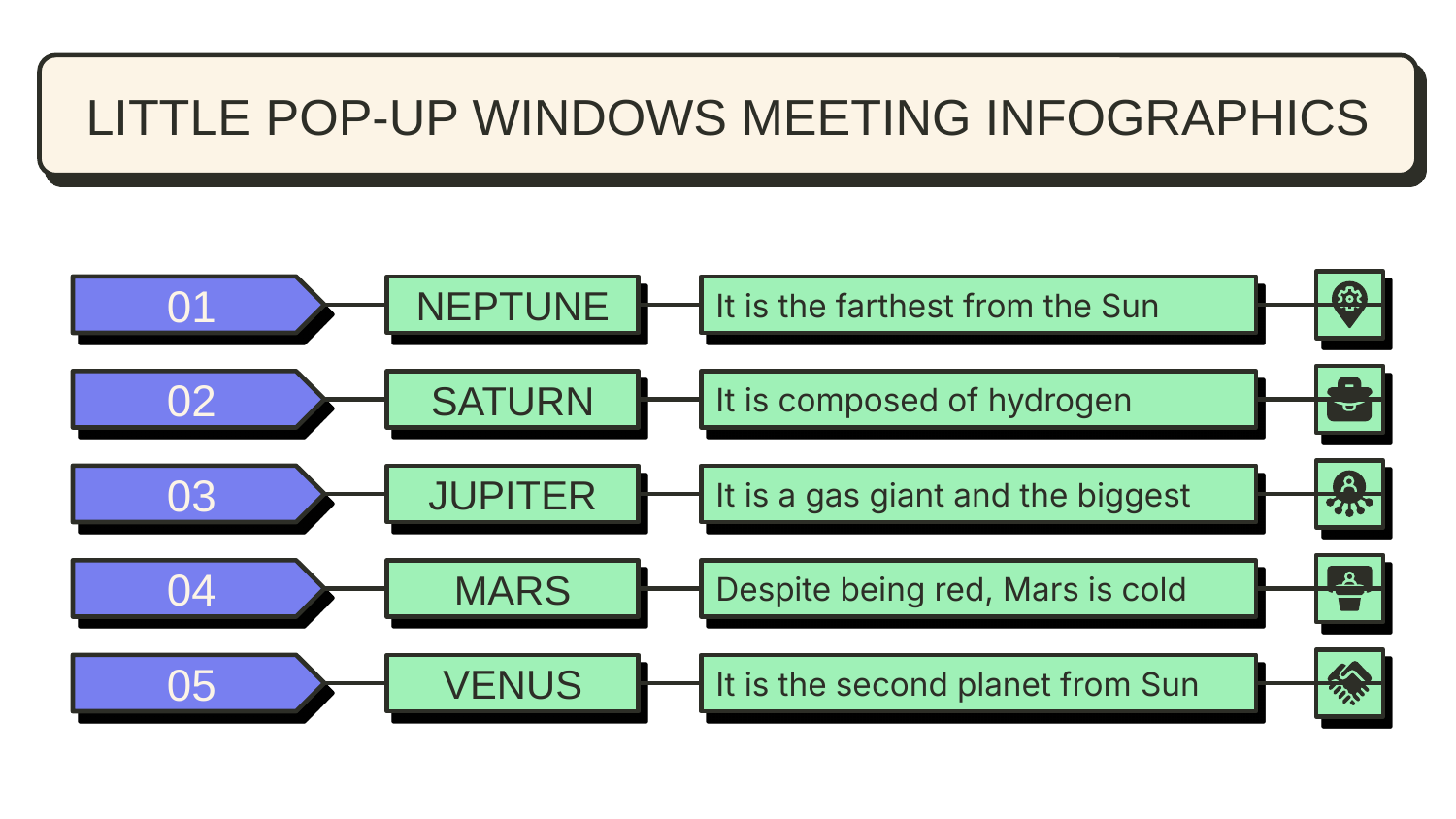

# LITTLE POP-UP WINDOWS MEETING INFOGRAPHICS

NEPTUNE
01
It is the farthest from the Sun

SATURN
02
It is composed of hydrogen

JUPITER
03
It is a gas giant and the biggest

MARS
04
Despite being red, Mars is cold

It is the second planet from Sun
05
VENUS